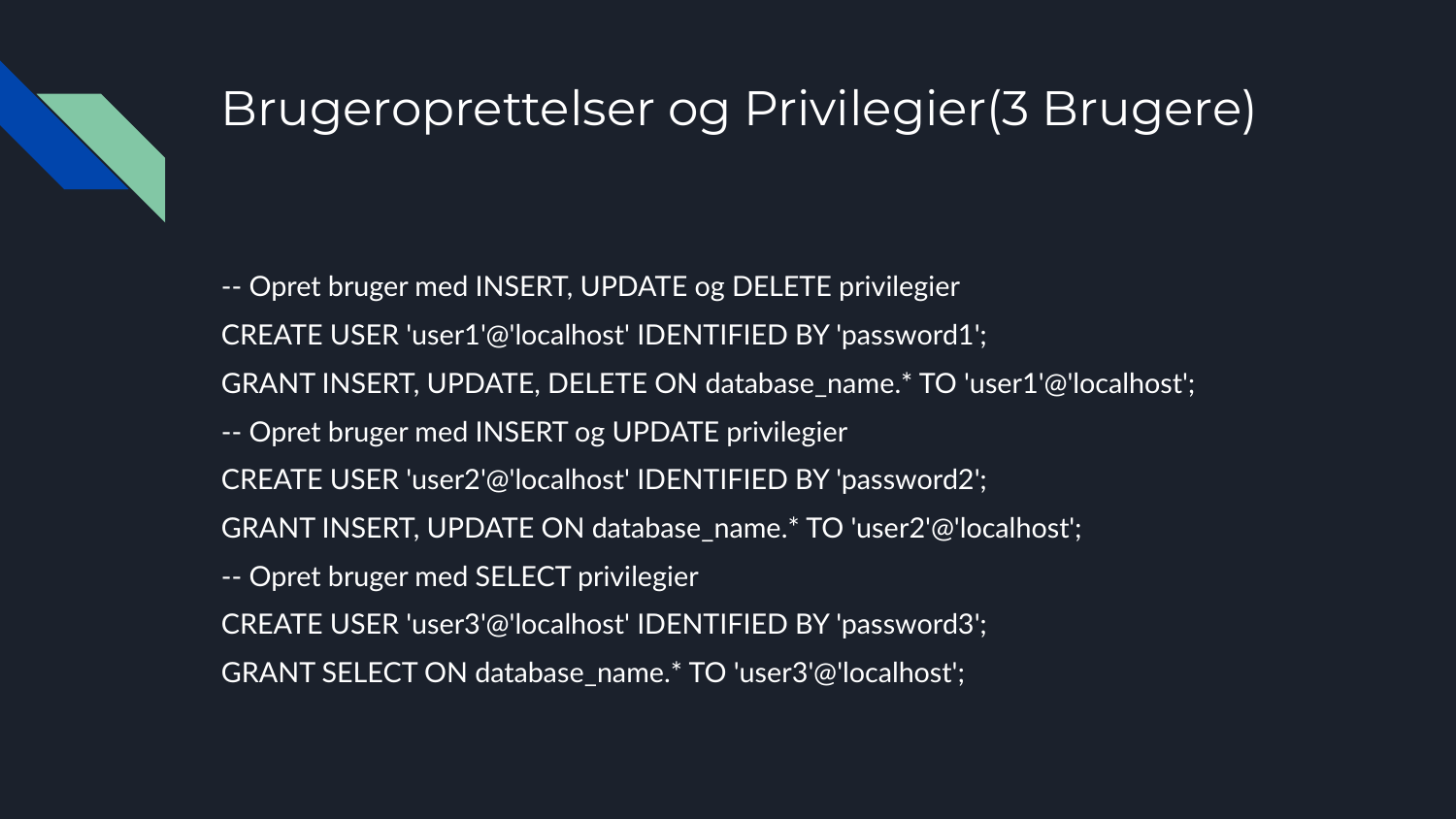

# Brugeroprettelser og Privilegier(3 Brugere)
-- Opret bruger med INSERT, UPDATE og DELETE privilegier
CREATE USER 'user1'@'localhost' IDENTIFIED BY 'password1';
GRANT INSERT, UPDATE, DELETE ON database_name.* TO 'user1'@'localhost';
-- Opret bruger med INSERT og UPDATE privilegier
CREATE USER 'user2'@'localhost' IDENTIFIED BY 'password2';
GRANT INSERT, UPDATE ON database_name.* TO 'user2'@'localhost';
-- Opret bruger med SELECT privilegier
CREATE USER 'user3'@'localhost' IDENTIFIED BY 'password3';
GRANT SELECT ON database_name.* TO 'user3'@'localhost';